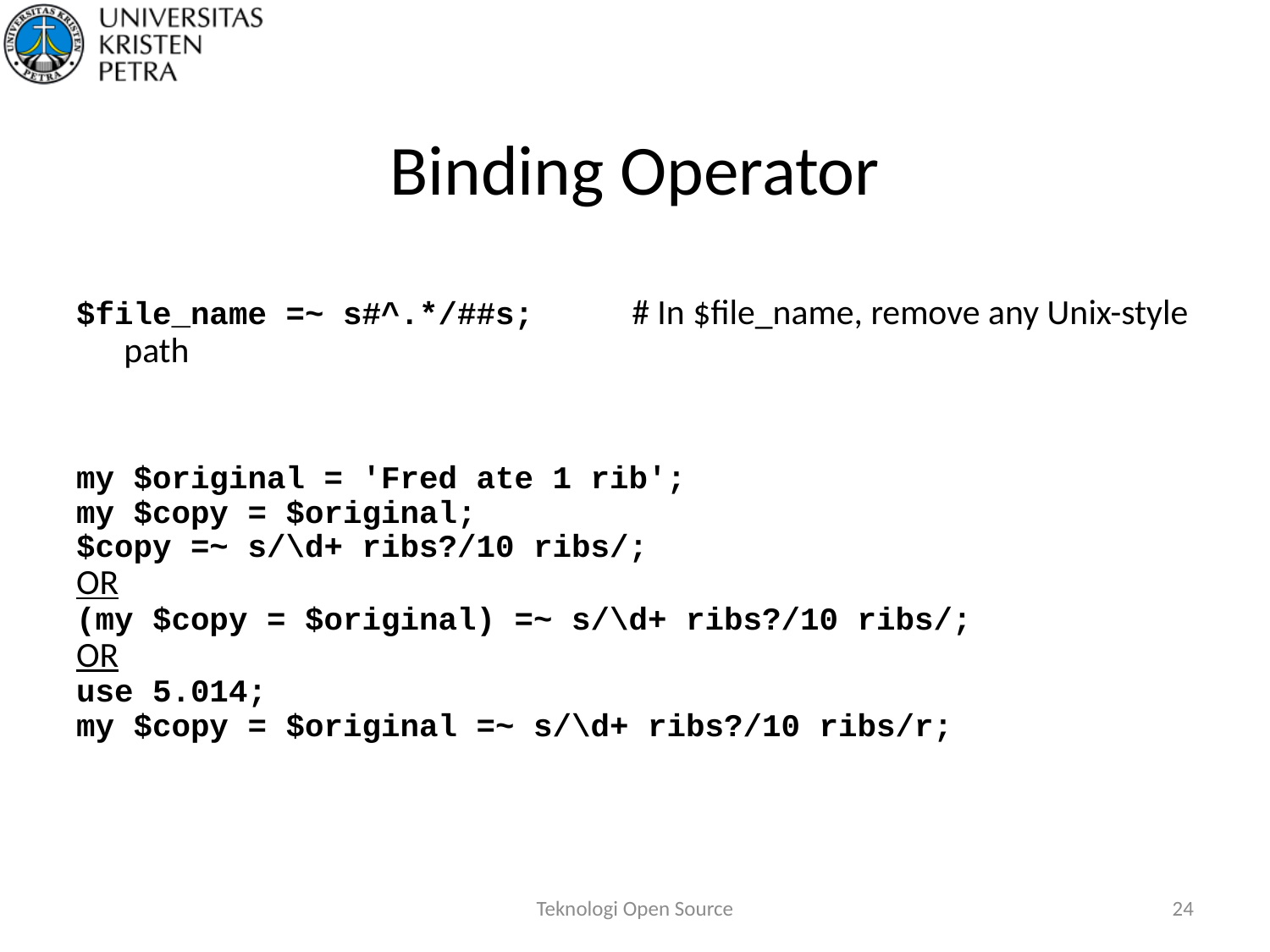

# Binding Operator

$file_name =~ s#^.*/##s;	# In $file_name, remove any Unix-style path

my $original = 'Fred ate 1 rib';
my $copy = $original;
$copy =~ s/\d+ ribs?/10 ribs/;
OR
(my $copy = $original) =~ s/\d+ ribs?/10 ribs/;
OR
use 5.014;
my $copy = $original =~ s/\d+ ribs?/10 ribs/r;
Teknologi Open Source
24